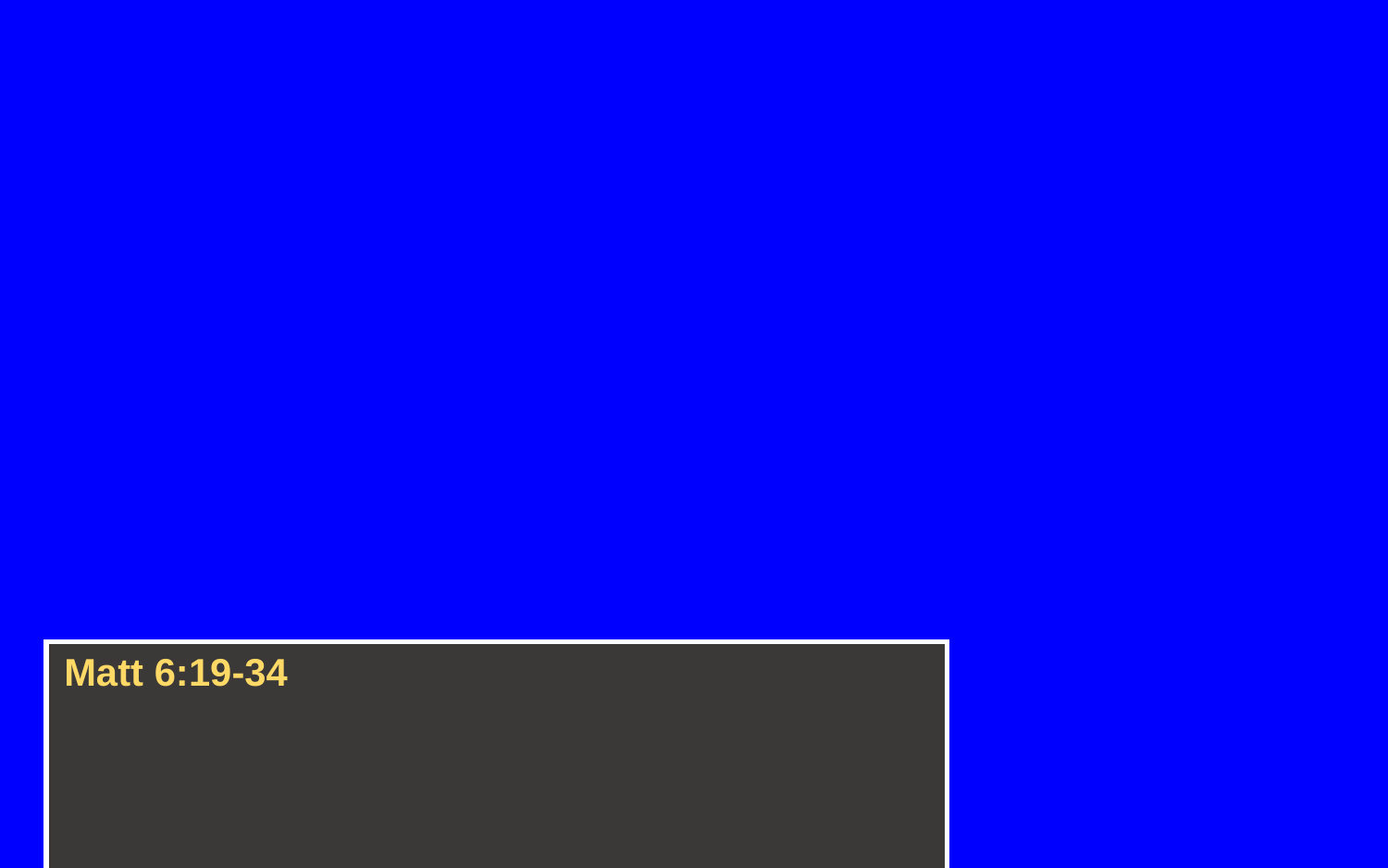

Matt 6:19-34
.. body, what ye shall put on. Is not the life more than meat, and the body than raiment?